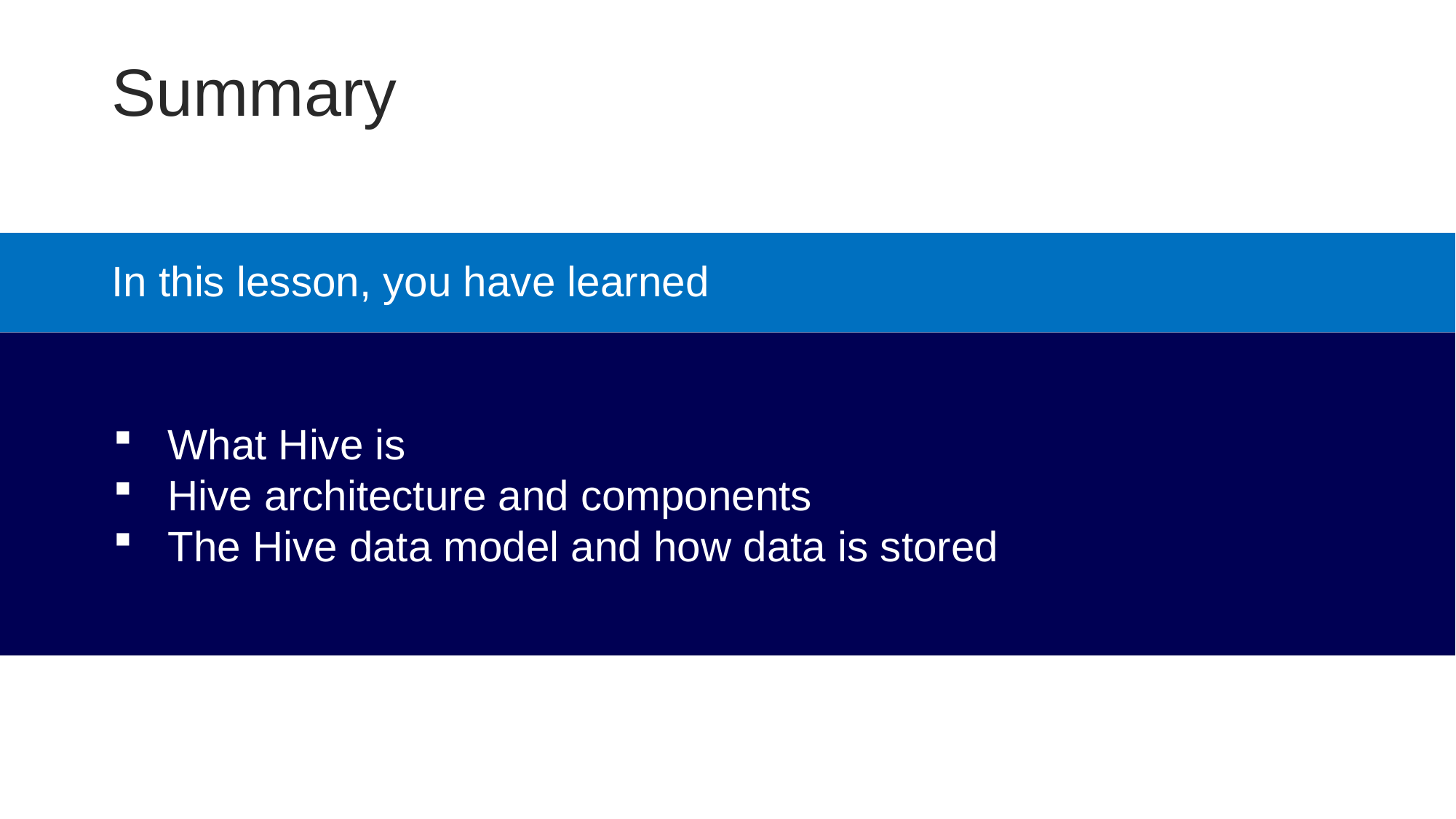

Summary

In this lesson, you have learned
What Hive is
Hive architecture and components
The Hive data model and how data is stored